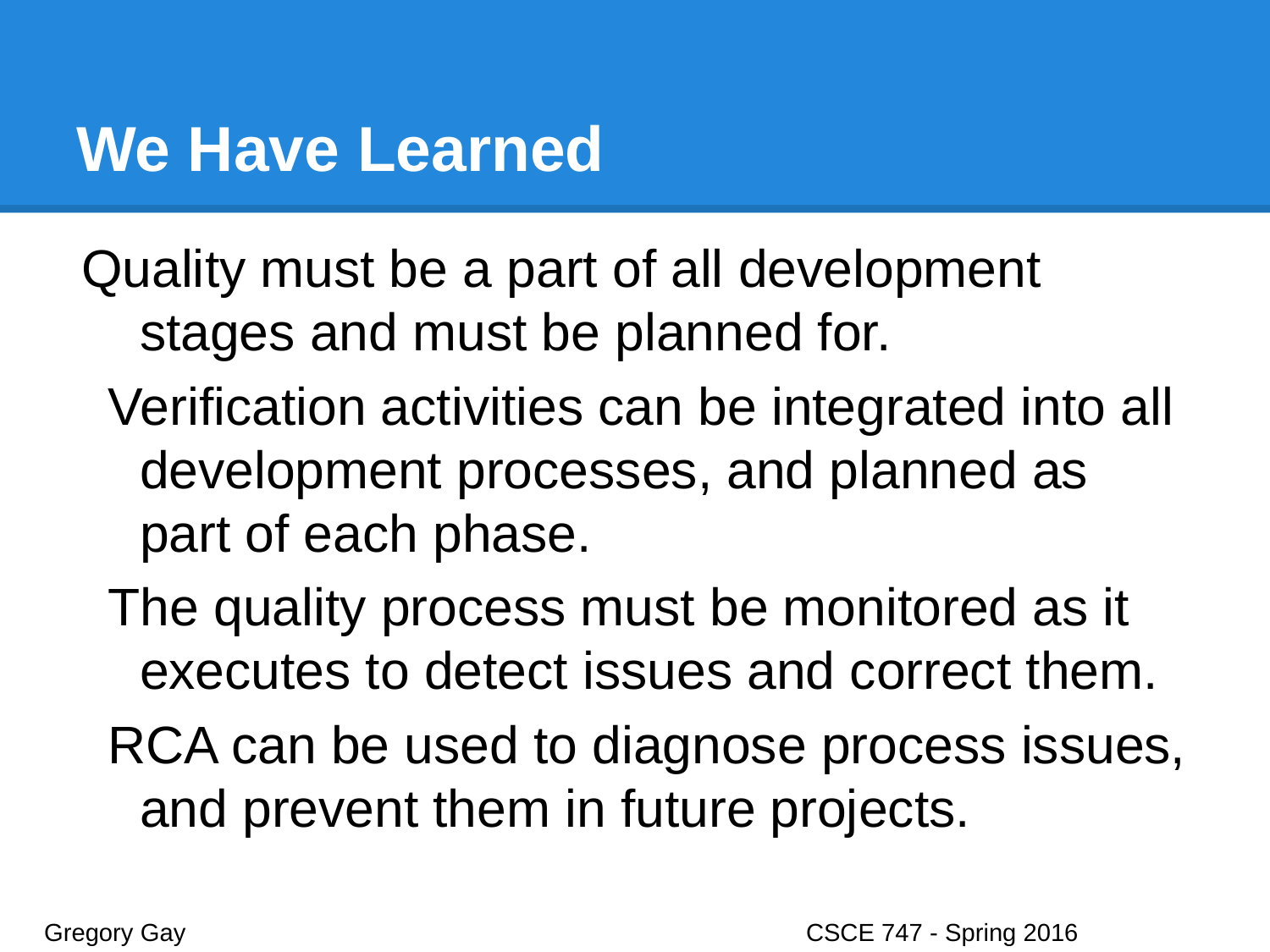

# We Have Learned
Quality must be a part of all development stages and must be planned for.
Verification activities can be integrated into all development processes, and planned as part of each phase.
The quality process must be monitored as it executes to detect issues and correct them.
RCA can be used to diagnose process issues, and prevent them in future projects.
Gregory Gay					CSCE 747 - Spring 2016							47